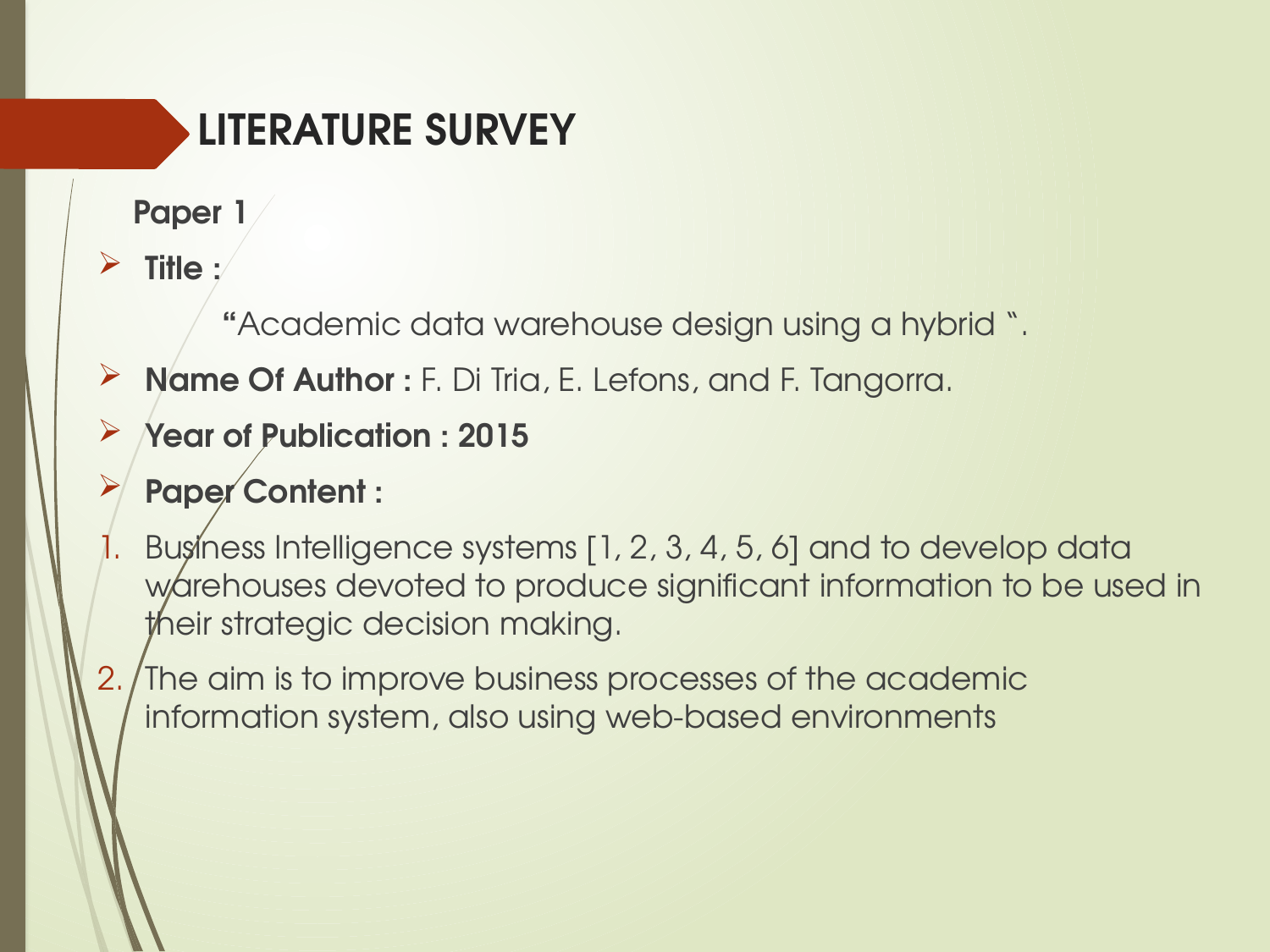

# LITERATURE SURVEY
    Paper 1
Title :
              “Academic data warehouse design using a hybrid “.
Name Of Author : F. Di Tria, E. Lefons, and F. Tangorra.
Year of Publication : 2015
Paper Content :
Business Intelligence systems [1, 2, 3, 4, 5, 6] and to develop data warehouses devoted to produce significant information to be used in their strategic decision making.
The aim is to improve business processes of the academic information system, also using web-based environments